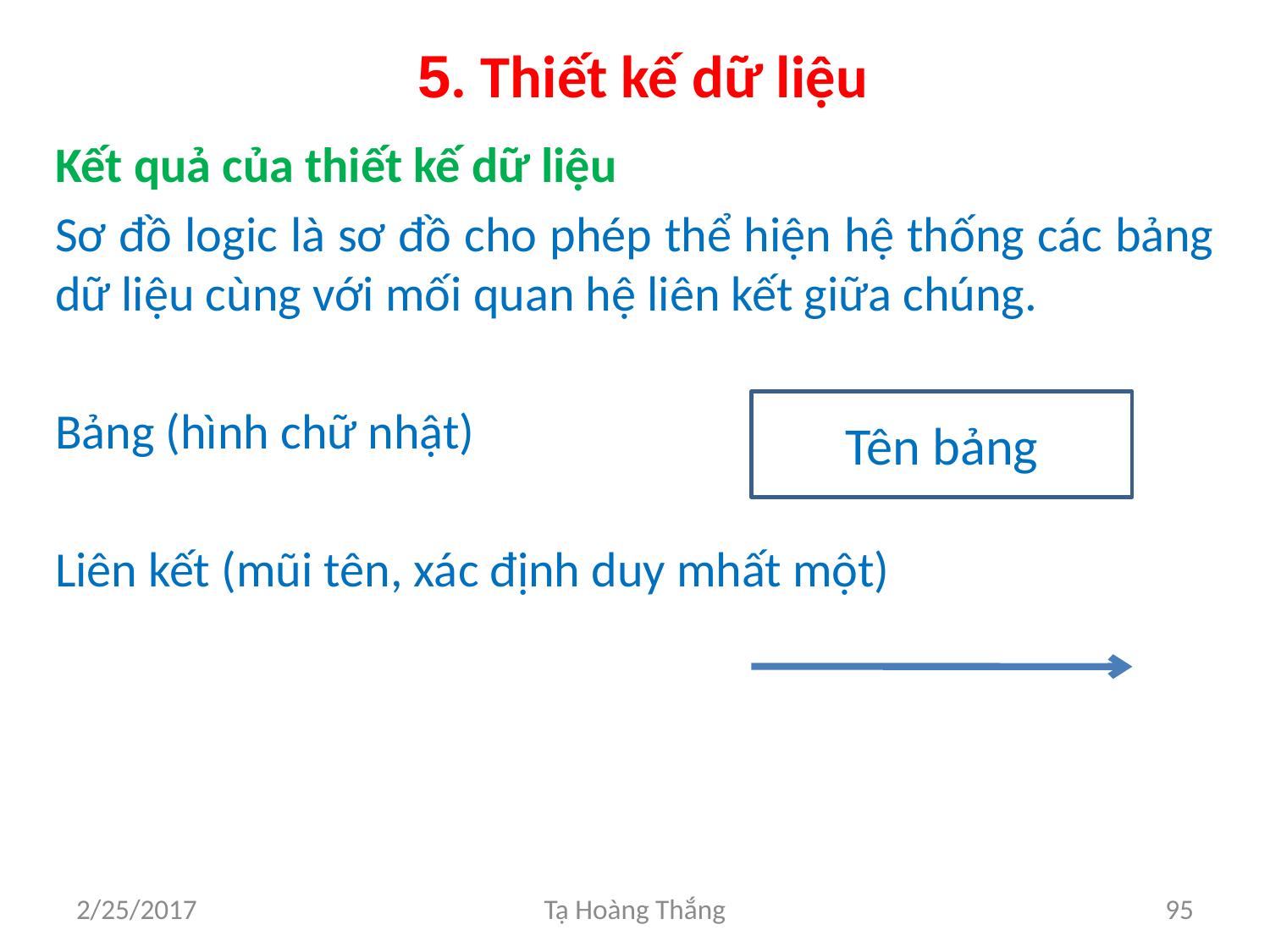

# 5. Thiết kế dữ liệu
Kết quả của thiết kế dữ liệu
Sơ đồ logic là sơ đồ cho phép thể hiện hệ thống các bảng dữ liệu cùng với mối quan hệ liên kết giữa chúng.

Bảng (hình chữ nhật)

Liên kết (mũi tên, xác định duy mhất một)

Tên bảng
2/25/2017
Tạ Hoàng Thắng
95